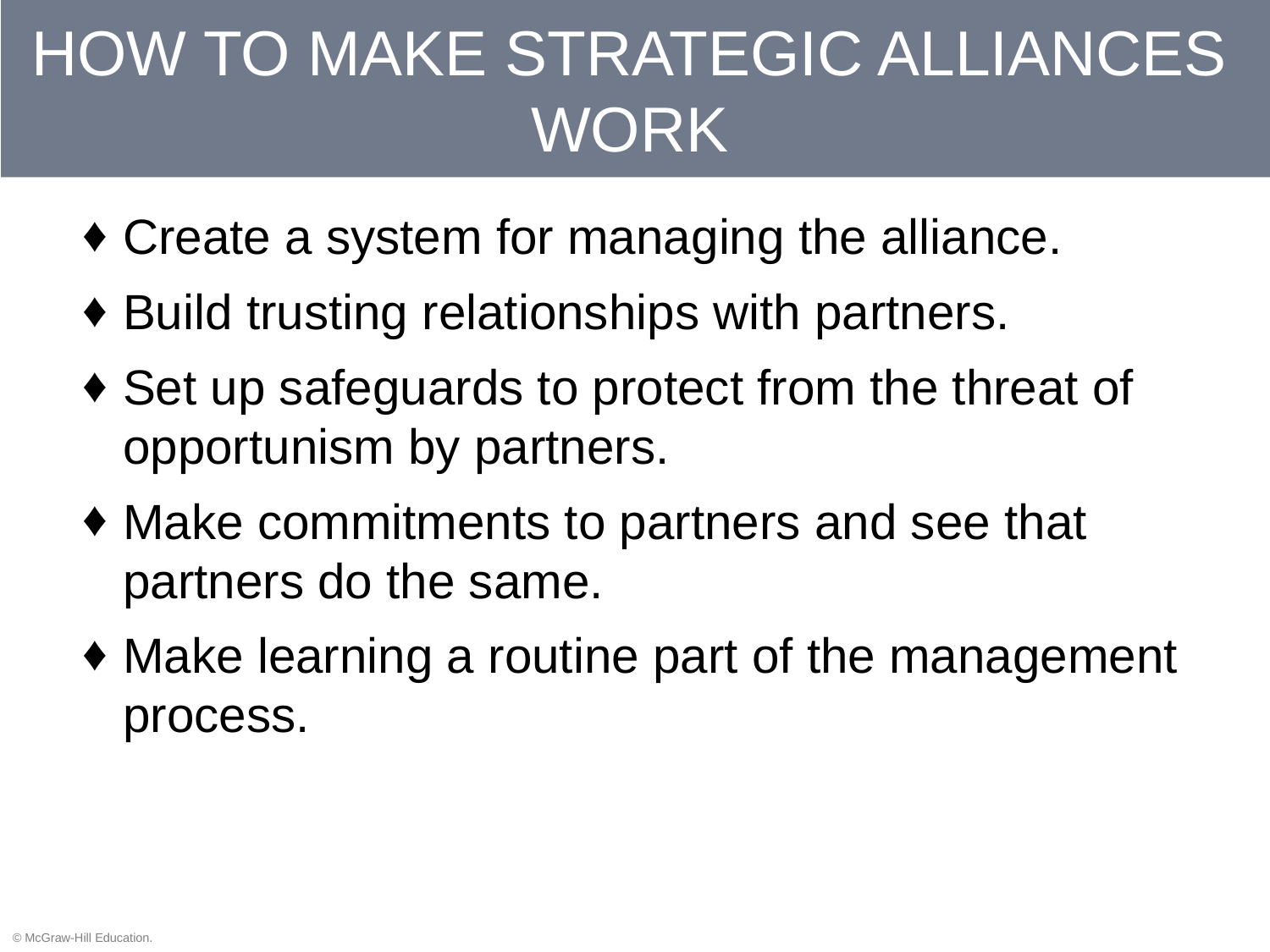

# HOW TO MAKE STRATEGIC ALLIANCES WORK
Create a system for managing the alliance.
Build trusting relationships with partners.
Set up safeguards to protect from the threat of opportunism by partners.
Make commitments to partners and see that partners do the same.
Make learning a routine part of the management process.